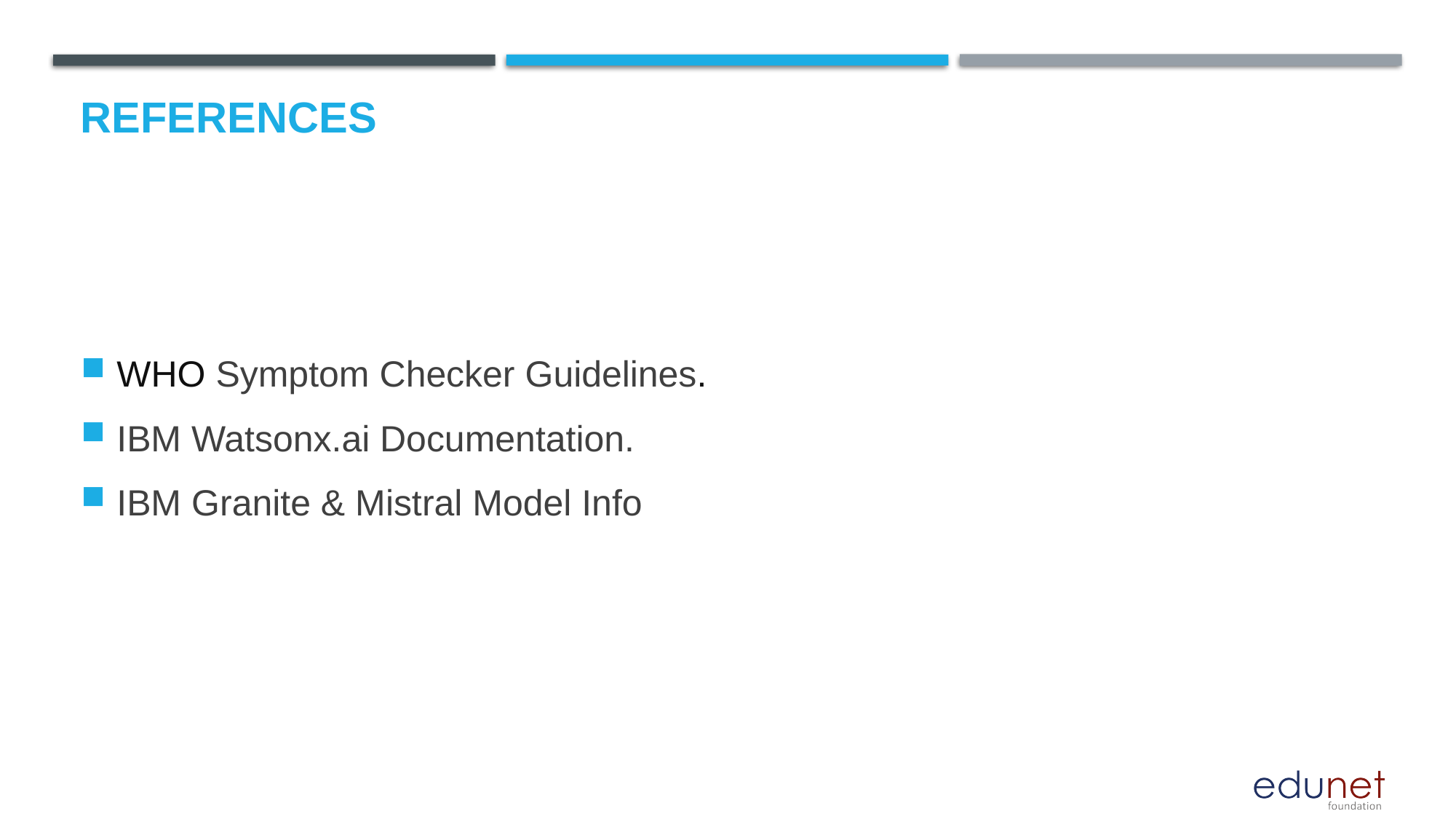

# References
WHO Symptom Checker Guidelines.
IBM Watsonx.ai Documentation.
IBM Granite & Mistral Model Info